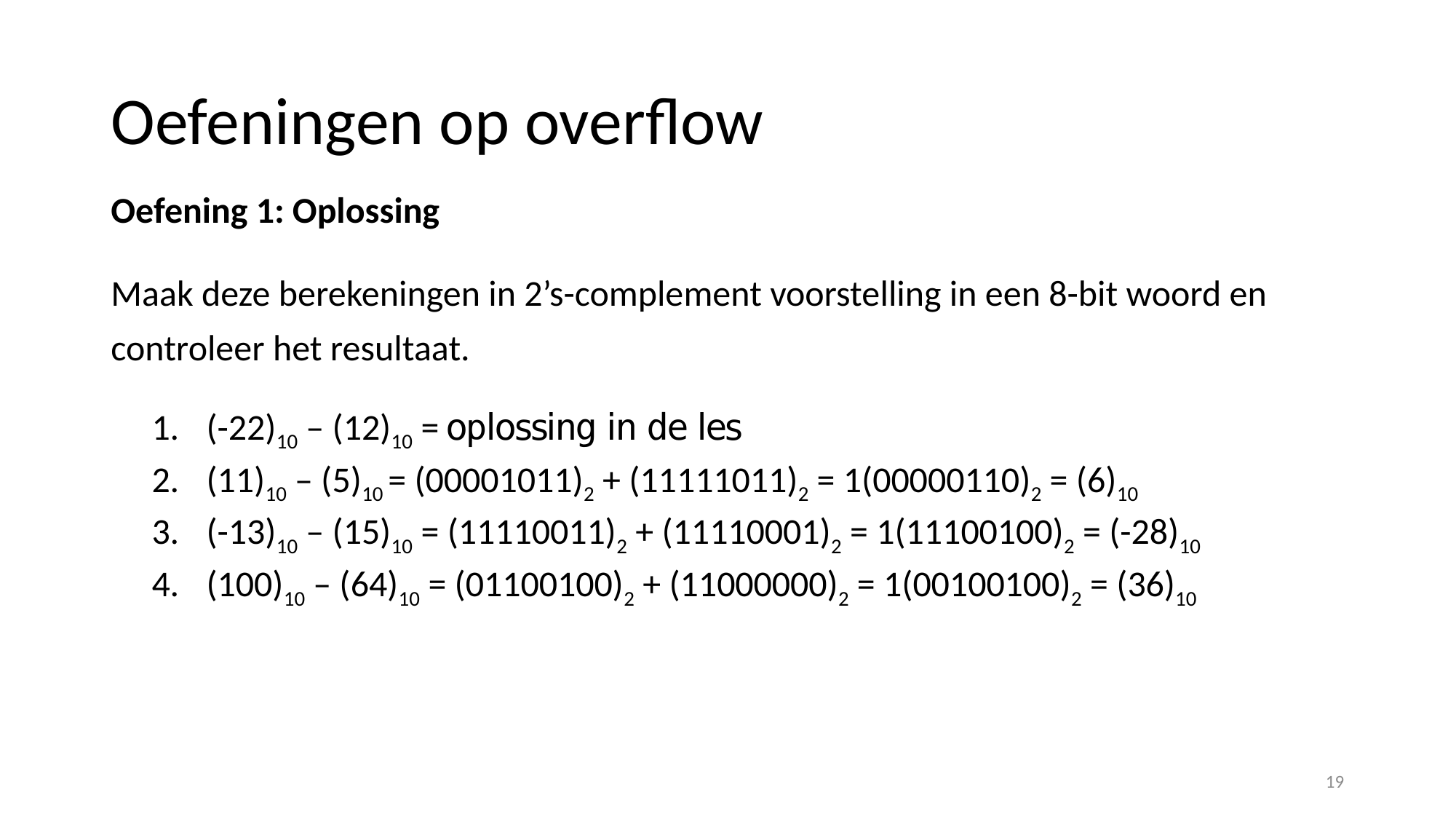

# Oefeningen op overflow
Oefening 1: Oplossing

Maak deze berekeningen in 2’s-complement voorstelling in een 8-bit woord en
controleer het resultaat.

(-22)10 – (12)10 = oplossing in de les
(11)10 – (5)10 = (00001011)2 + (11111011)2 = 1(00000110)2 = (6)10
(-13)10 – (15)10 = (11110011)2 + (11110001)2 = 1(11100100)2 = (-28)10
(100)10 – (64)10 = (01100100)2 + (11000000)2 = 1(00100100)2 = (36)10
19